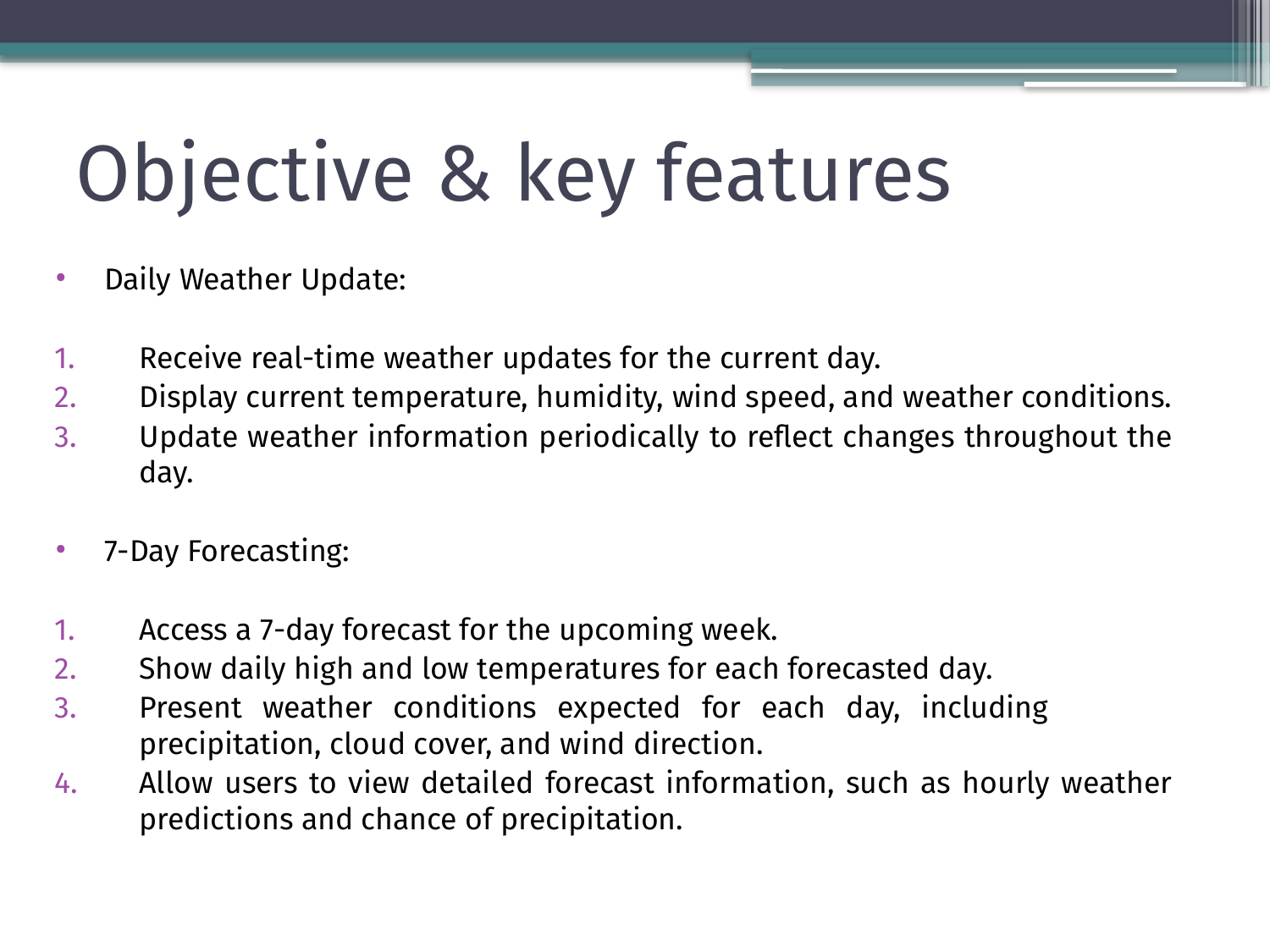

# Objective & key features
Daily Weather Update:

Receive real-time weather updates for the current day.
Display current temperature, humidity, wind speed, and weather conditions.
Update weather information periodically to reflect changes throughout the day.

7-Day Forecasting:

Access a 7-day forecast for the upcoming week.
Show daily high and low temperatures for each forecasted day.
Present weather conditions expected for each day, including       precipitation, cloud cover, and wind direction.
Allow users to view detailed forecast information, such as hourly weather predictions and chance of precipitation.